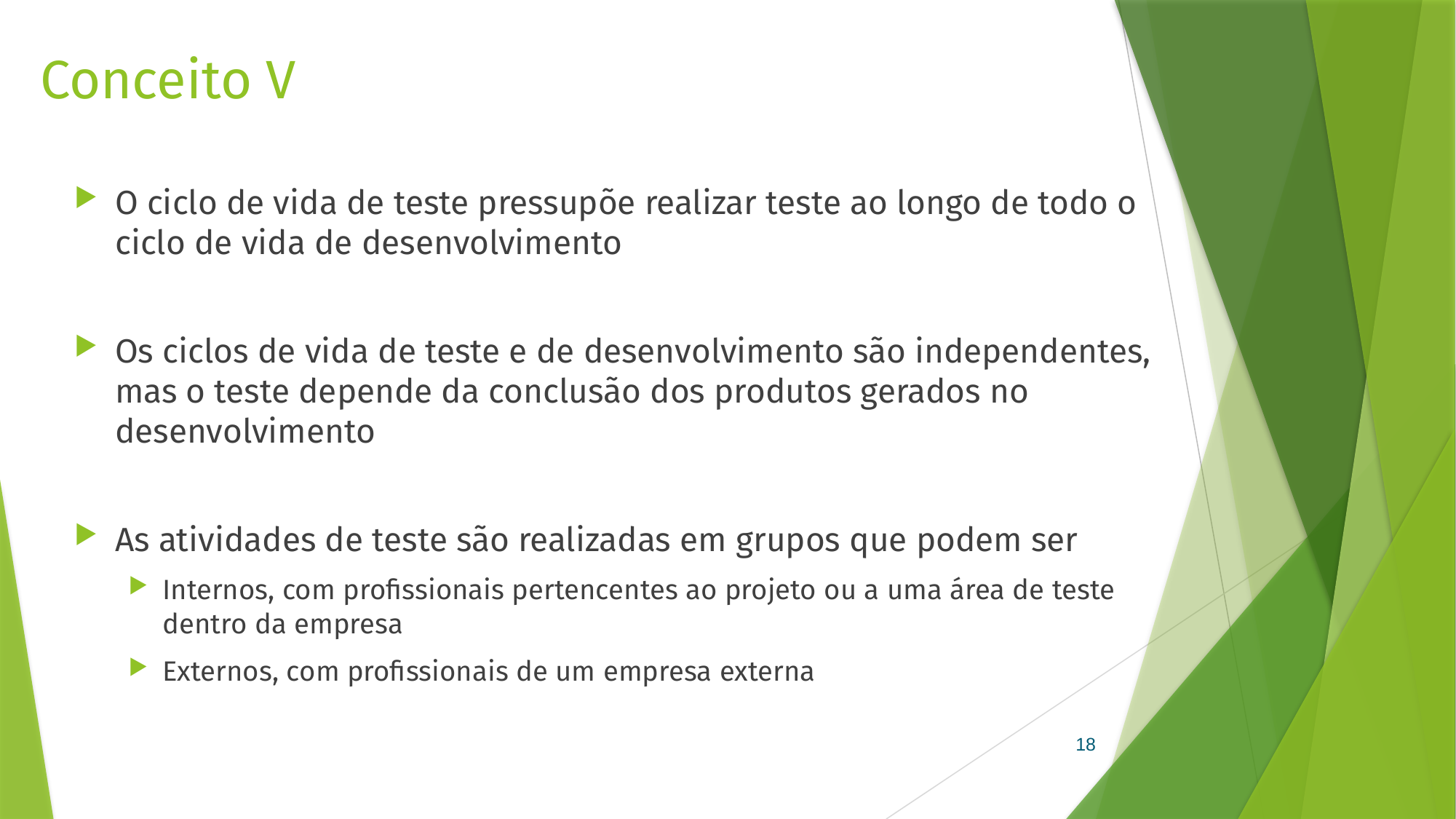

# Conceito V
O ciclo de vida de teste pressupõe realizar teste ao longo de todo o ciclo de vida de desenvolvimento

Os ciclos de vida de teste e de desenvolvimento são independentes, mas o teste depende da conclusão dos produtos gerados no desenvolvimento

As atividades de teste são realizadas em grupos que podem ser
Internos, com profissionais pertencentes ao projeto ou a uma área de teste dentro da empresa
Externos, com profissionais de um empresa externa

18